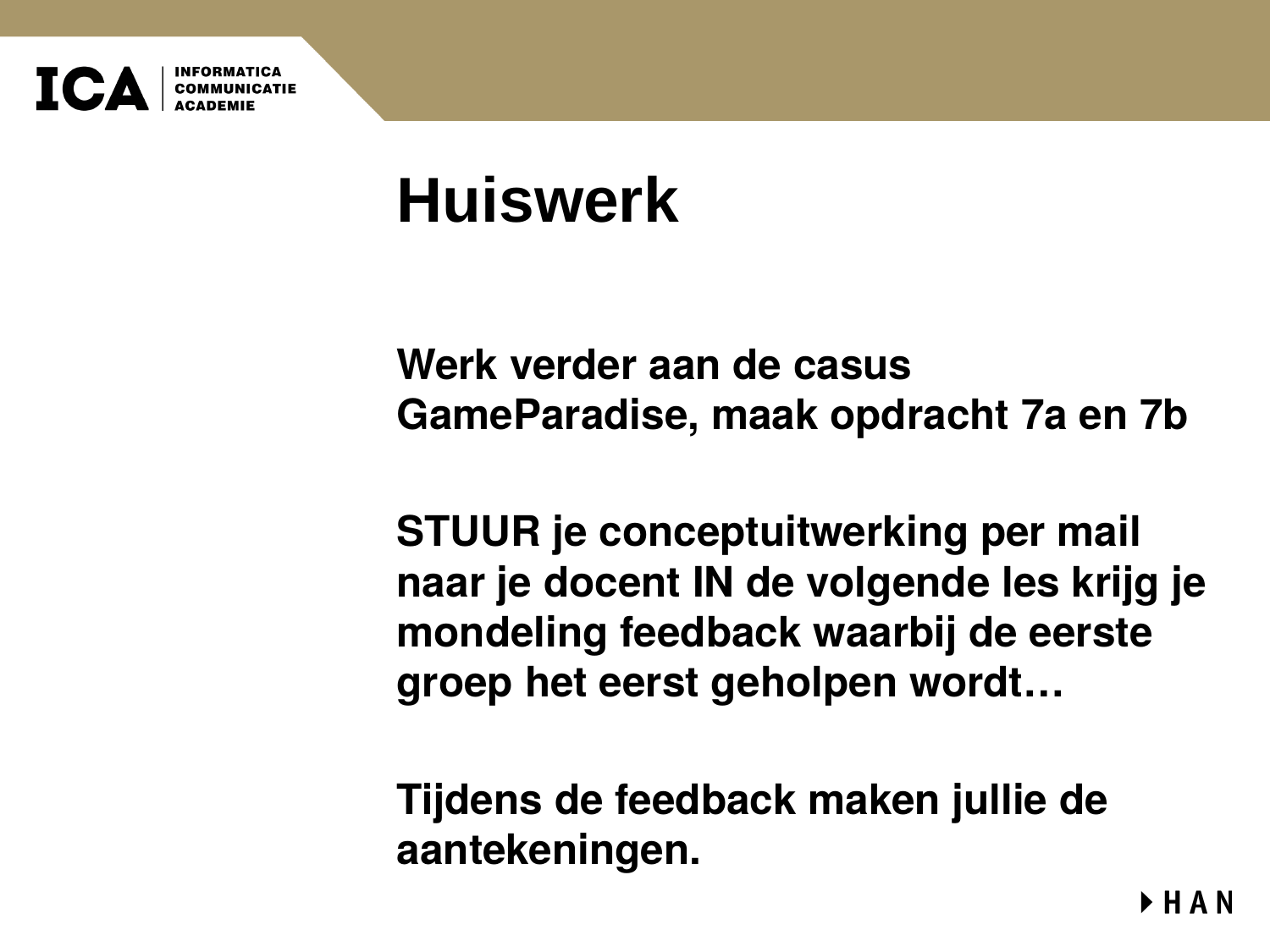

# Huiswerk

Werk verder aan de casus GameParadise, maak opdracht 7a en 7b

STUUR je conceptuitwerking per mail naar je docent IN de volgende les krijg je mondeling feedback waarbij de eerste groep het eerst geholpen wordt…

Tijdens de feedback maken jullie de aantekeningen.